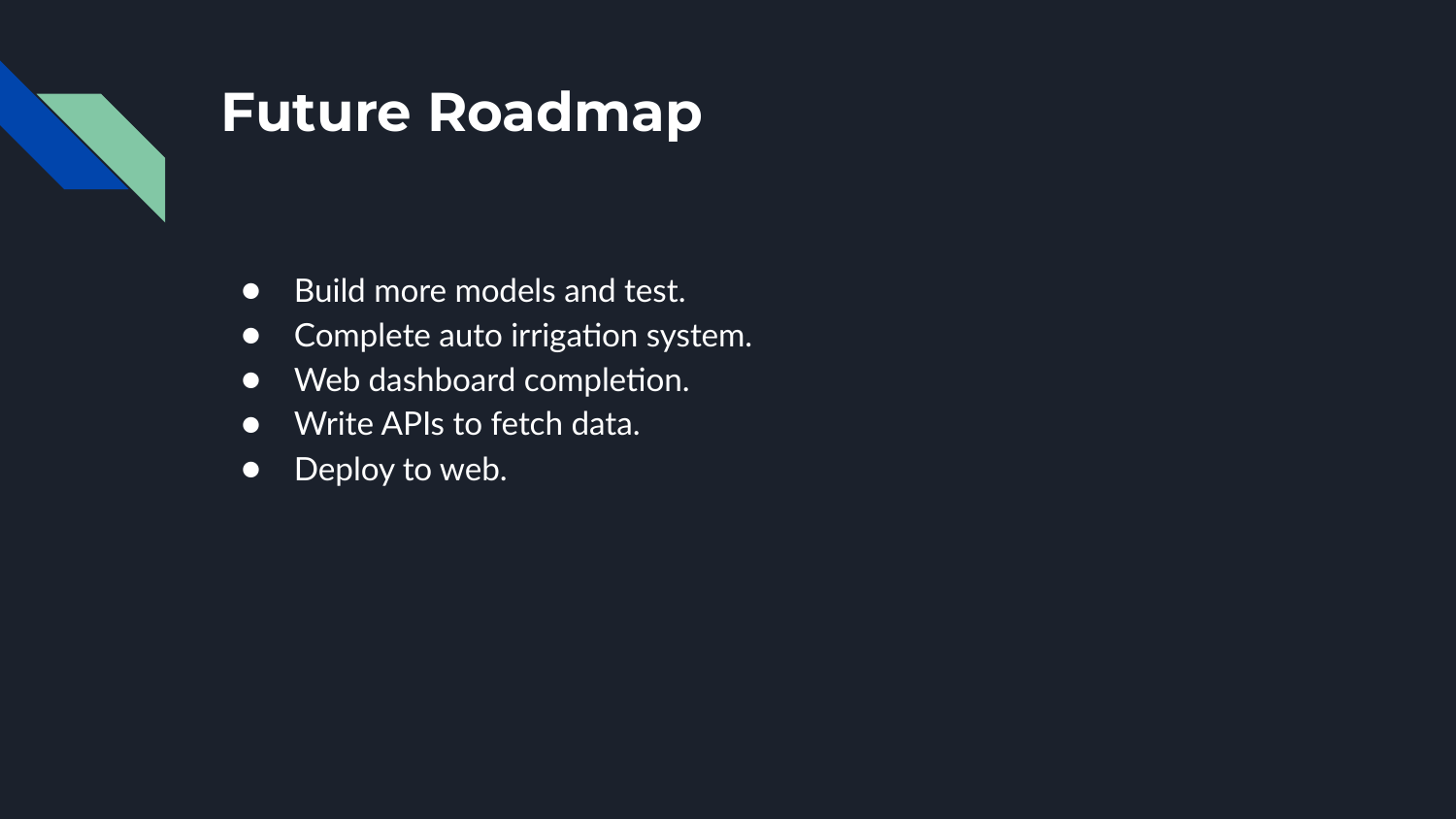

# Future Roadmap
Build more models and test.
Complete auto irrigation system.
Web dashboard completion.
Write APIs to fetch data.
Deploy to web.